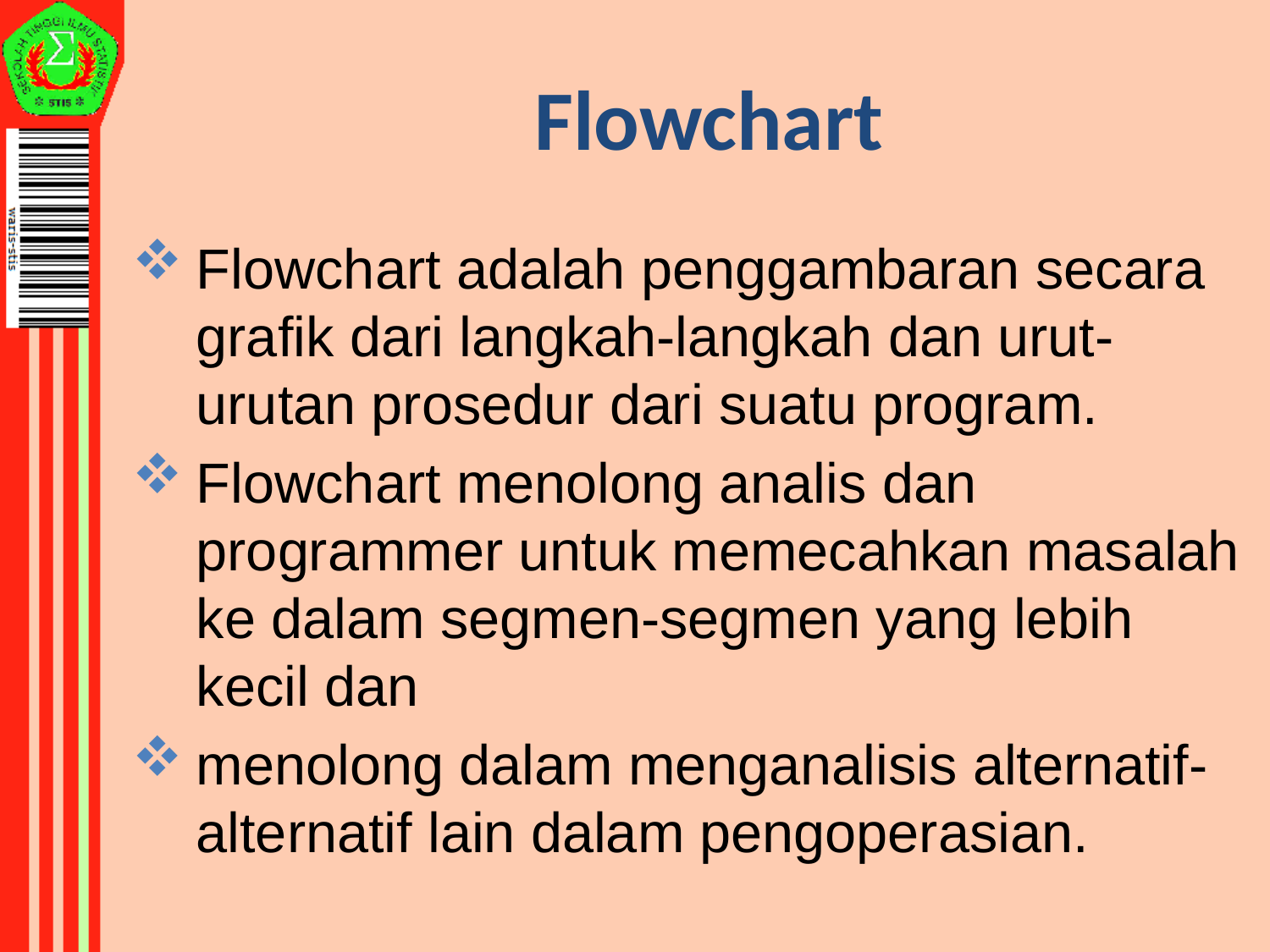

Flowchart
Flowchart adalah penggambaran secara grafik dari langkah-langkah dan urut-urutan prosedur dari suatu program.
Flowchart menolong analis dan programmer untuk memecahkan masalah ke dalam segmen-segmen yang lebih kecil dan
menolong dalam menganalisis alternatif-alternatif lain dalam pengoperasian.